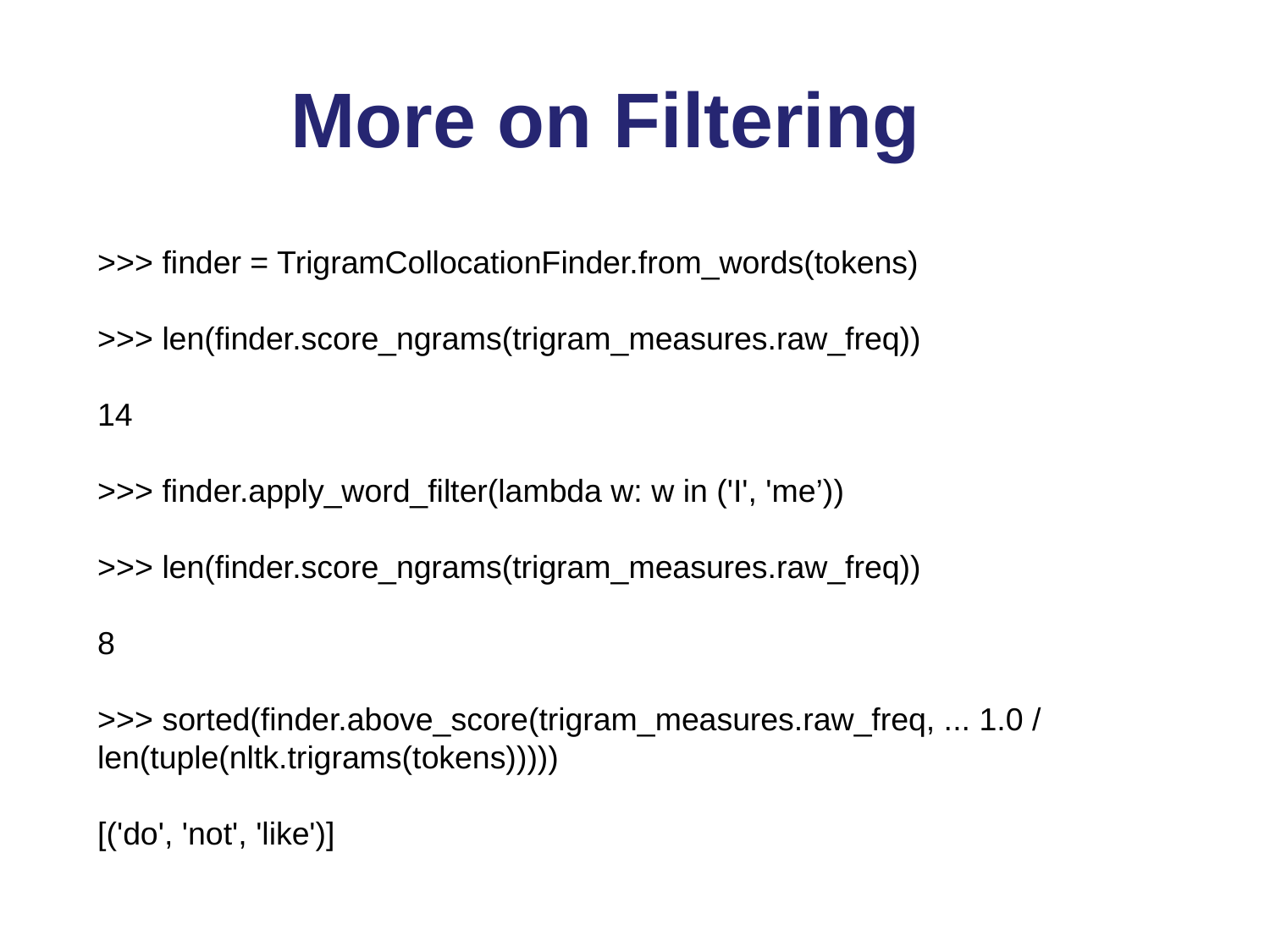

# More on Filtering

>>> finder = TrigramCollocationFinder.from_words(tokens)

>>> len(finder.score_ngrams(trigram_measures.raw_freq))

14

>>> finder.apply_word_filter(lambda w: w in ('I', 'me’))

>>> len(finder.score_ngrams(trigram_measures.raw_freq))

8

>>> sorted(finder.above_score(trigram_measures.raw_freq, ... 1.0 / len(tuple(nltk.trigrams(tokens)))))

[('do', 'not', 'like')]